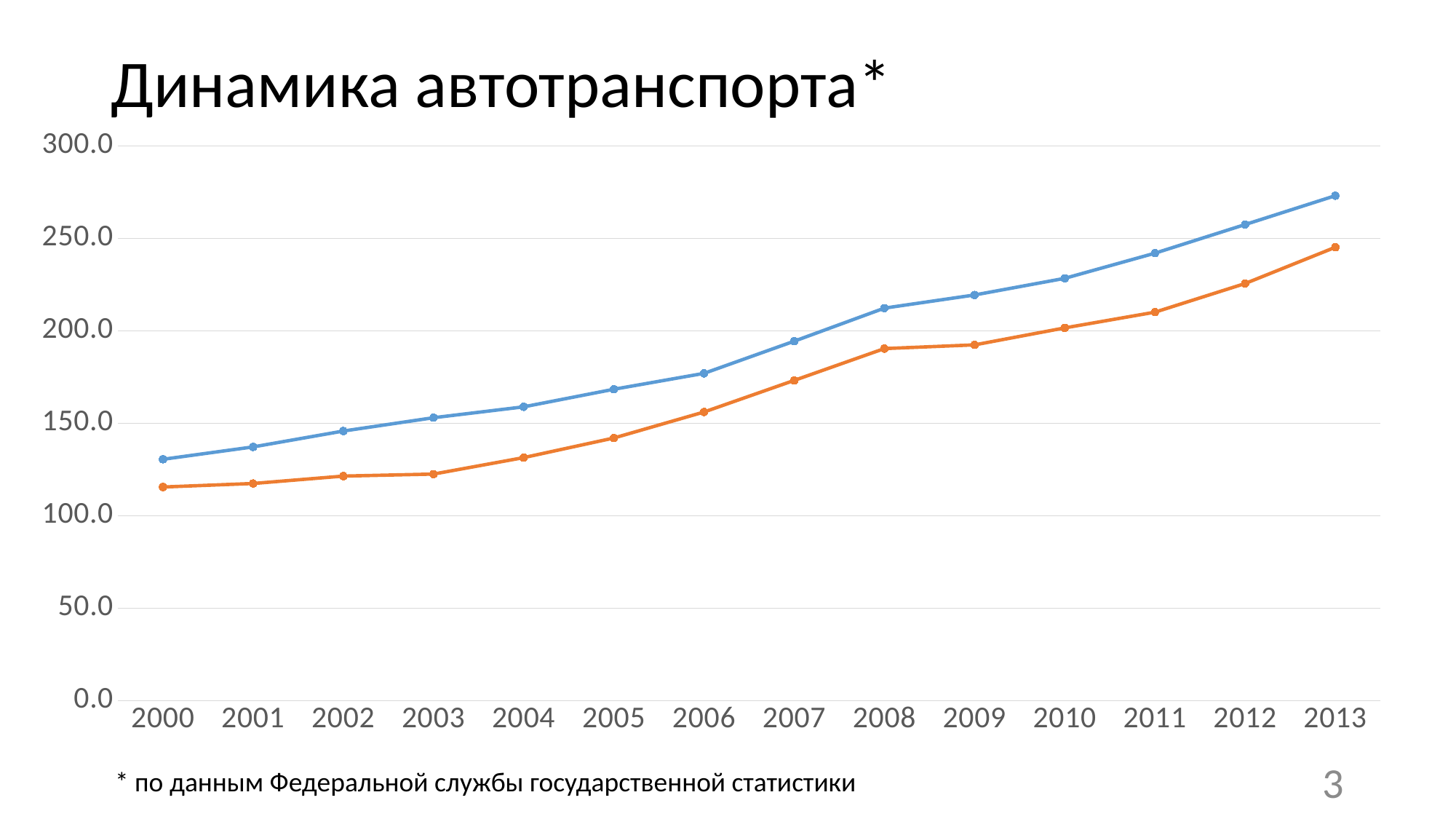

# Динамика автотранспорта*

### Chart

| Category | Россия | Кемеровская область |
|---|---|---|
| 2000 | 130.5 | 115.5 |
| 2001 | 137.2 | 117.4 |
| 2002 | 145.8 | 121.4 |
| 2003 | 153.0 | 122.5 |
| 2004 | 158.9 | 131.4 |
| 2005 | 168.4 | 142.0 |
| 2006 | 177.0 | 156.1 |
| 2007 | 194.4 | 173.2 |
| 2008 | 212.3 | 190.4 |
| 2009 | 219.4 | 192.4 |
| 2010 | 228.4 | 201.6 |
| 2011 | 242.0 | 210.1 |
| 2012 | 257.5 | 225.6 |
| 2013 | 273.1 | 245.2 |
* по данным Федеральной службы государственной статистики
3